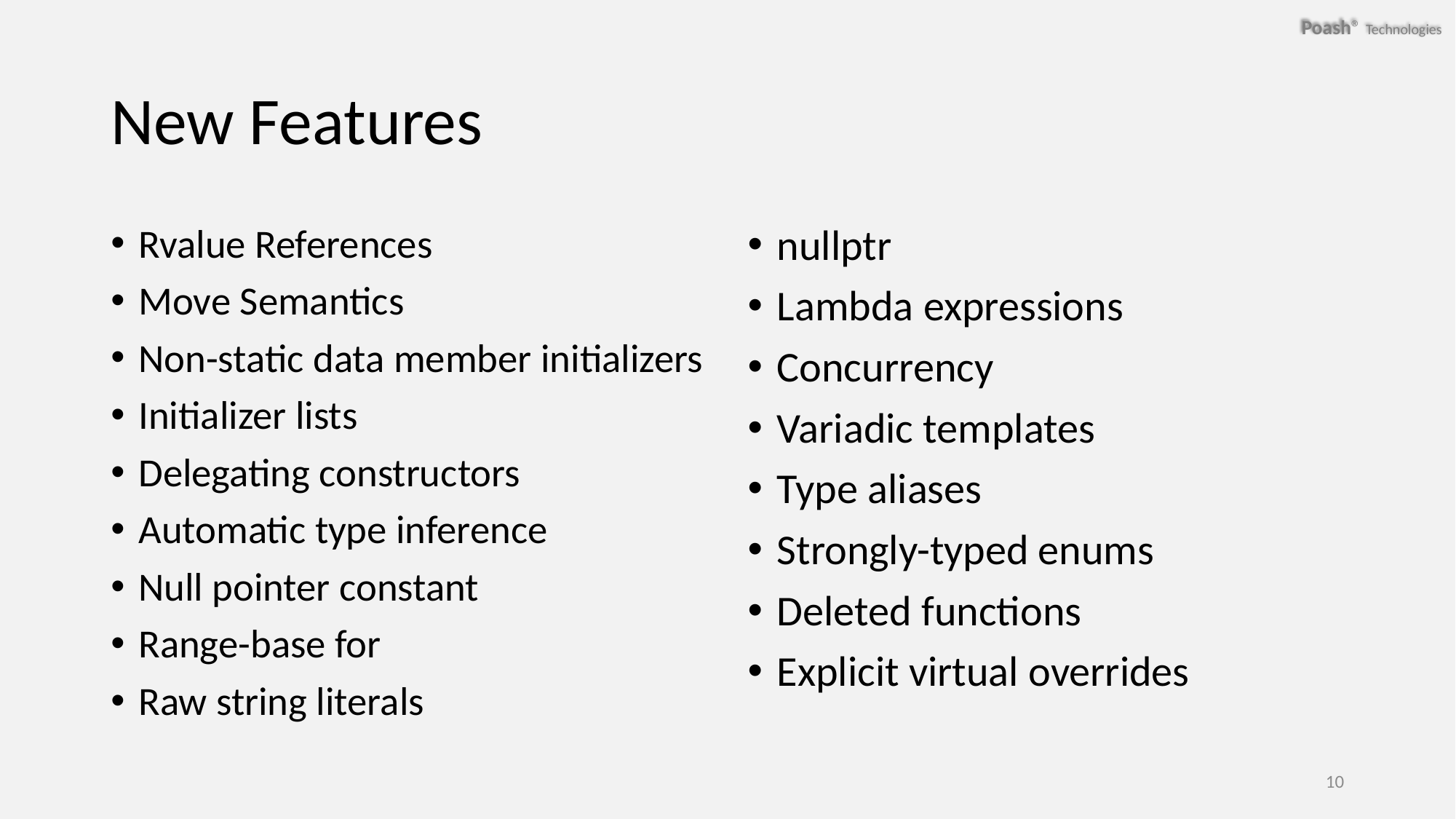

# New Features
Rvalue References
Move Semantics
Non-static data member initializers
Initializer lists
Delegating constructors
Automatic type inference
Null pointer constant
Range-base for
Raw string literals
nullptr
Lambda expressions
Concurrency
Variadic templates
Type aliases
Strongly-typed enums
Deleted functions
Explicit virtual overrides
10